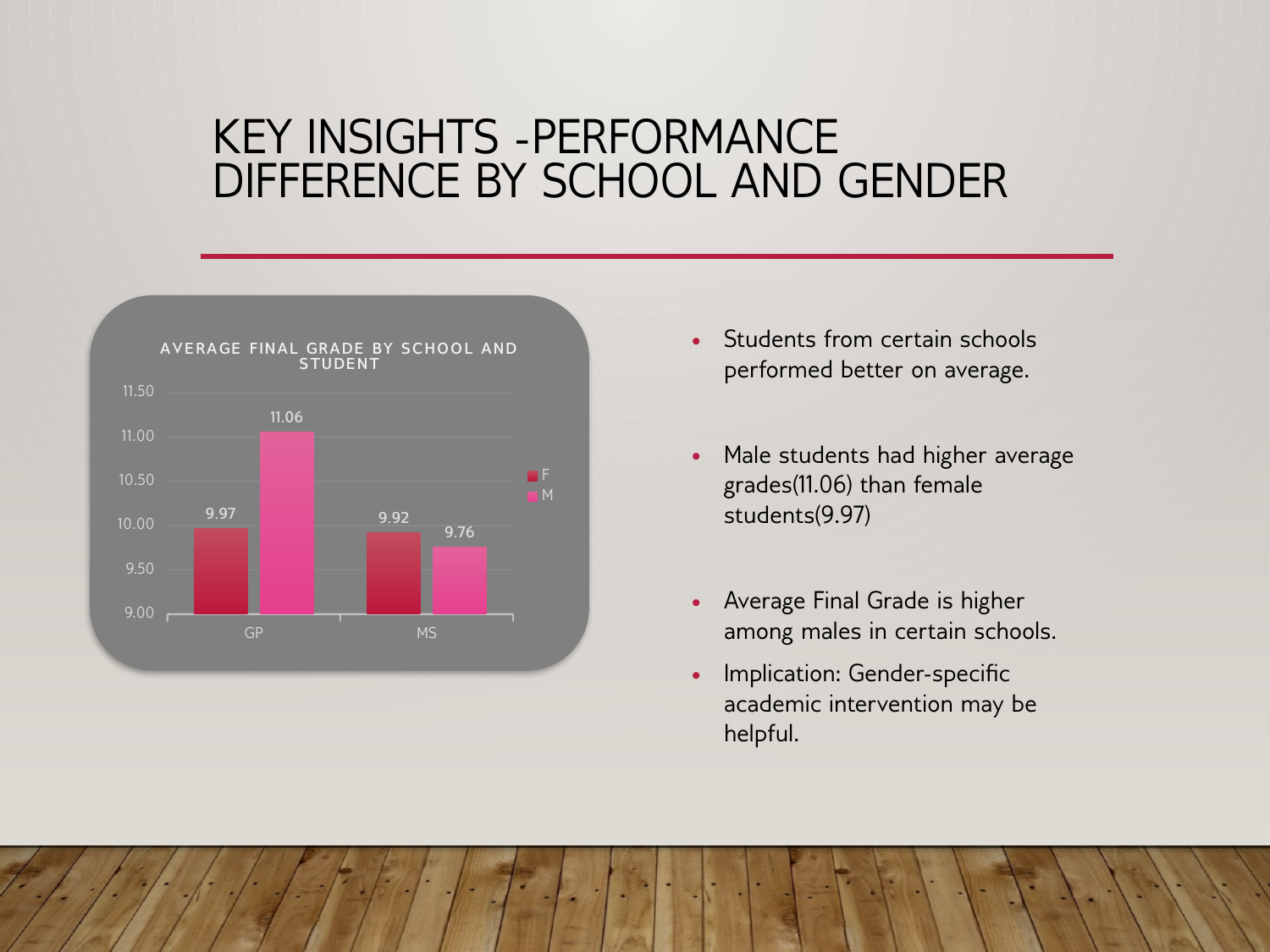

# Key Insights -Performance Difference by School and Gender

Students from certain schools performed better on average.

Male students had higher average grades(11.06) than female students(9.97)

Average Final Grade is higher among males in certain schools.
Implication: Gender-specific academic intervention may be helpful.

### Chart: AVERAGE FINAL GRADE BY SCHOOL AND STUDENT

| Category | F | M |
|---|---|---|
| GP | 9.972677595628415 | 11.060240963855422 |
| MS | 9.92 | 9.761904761904763 |